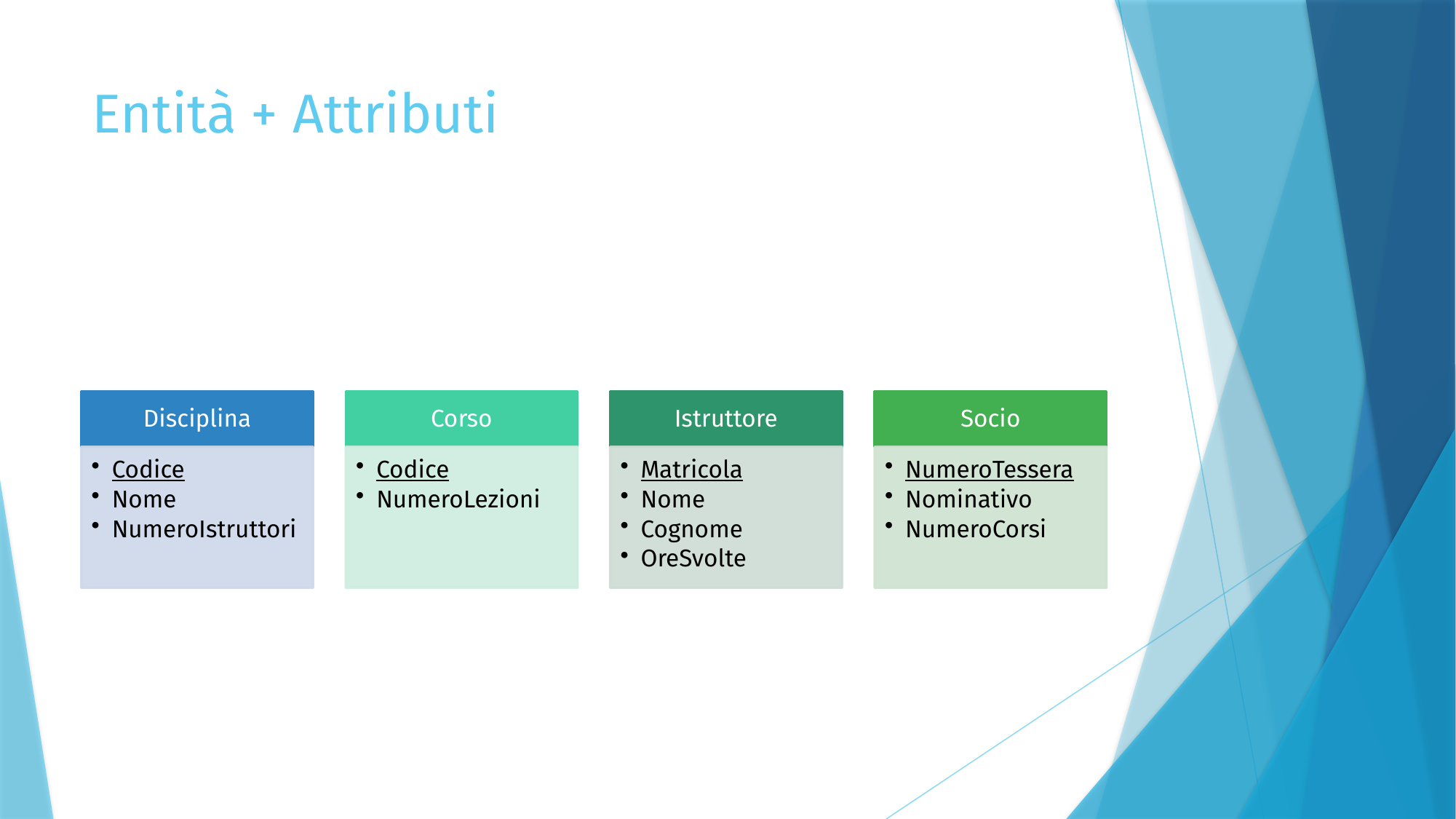

# Entità + Attributi
Disciplina
Codice
Nome
NumeroIstruttori
Corso
Codice
NumeroLezioni
Istruttore
Matricola
Nome
Cognome
OreSvolte
Socio
NumeroTessera
Nominativo
NumeroCorsi